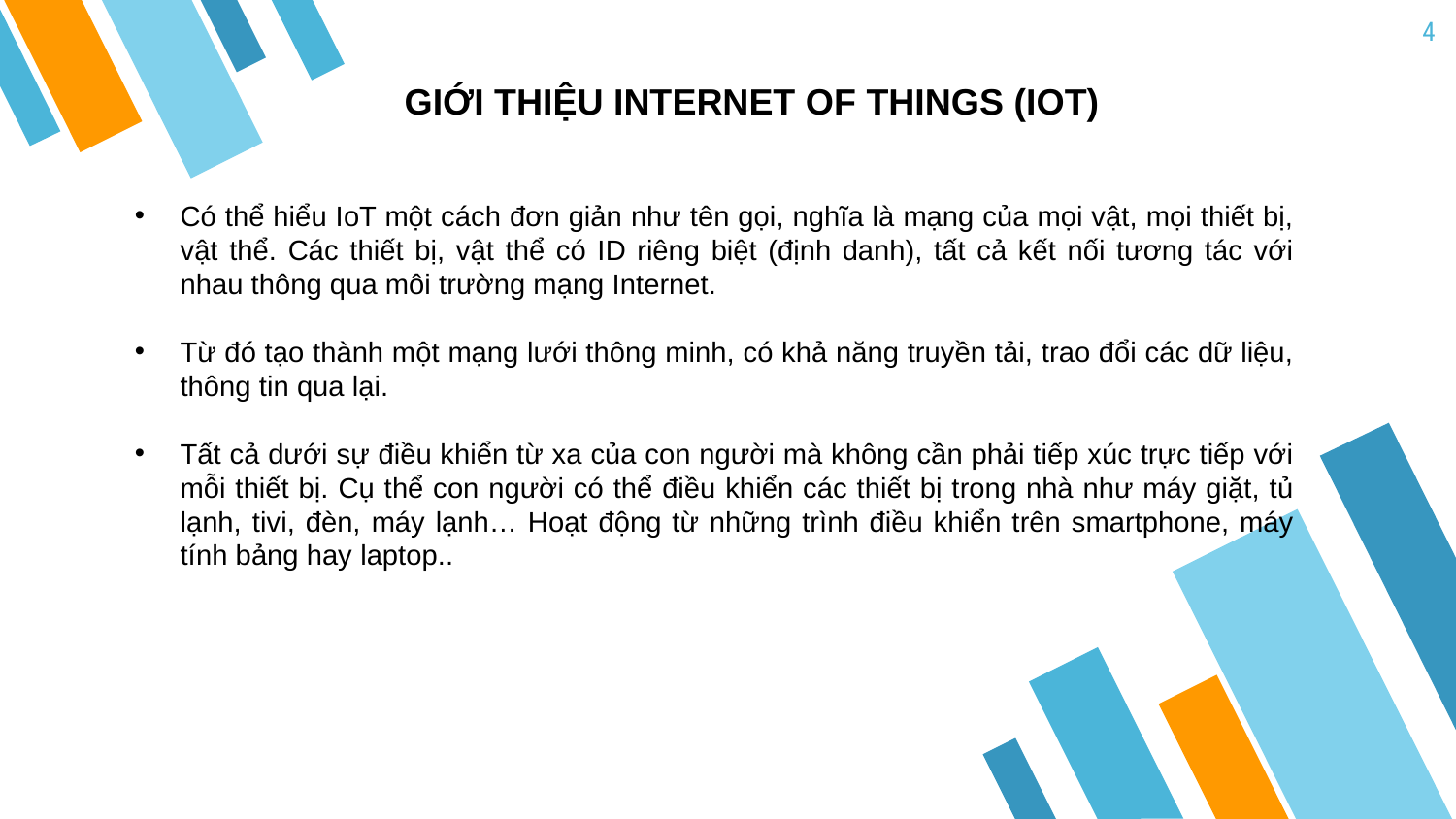

4
GIỚI THIỆU INTERNET OF THINGS (IOT)
Có thể hiểu IoT một cách đơn giản như tên gọi, nghĩa là mạng của mọi vật, mọi thiết bị, vật thể. Các thiết bị, vật thể có ID riêng biệt (định danh), tất cả kết nối tương tác với nhau thông qua môi trường mạng Internet.

Từ đó tạo thành một mạng lưới thông minh, có khả năng truyền tải, trao đổi các dữ liệu, thông tin qua lại.

Tất cả dưới sự điều khiển từ xa của con người mà không cần phải tiếp xúc trực tiếp với mỗi thiết bị. Cụ thể con người có thể điều khiển các thiết bị trong nhà như máy giặt, tủ lạnh, tivi, đèn, máy lạnh… Hoạt động từ những trình điều khiển trên smartphone, máy tính bảng hay laptop..